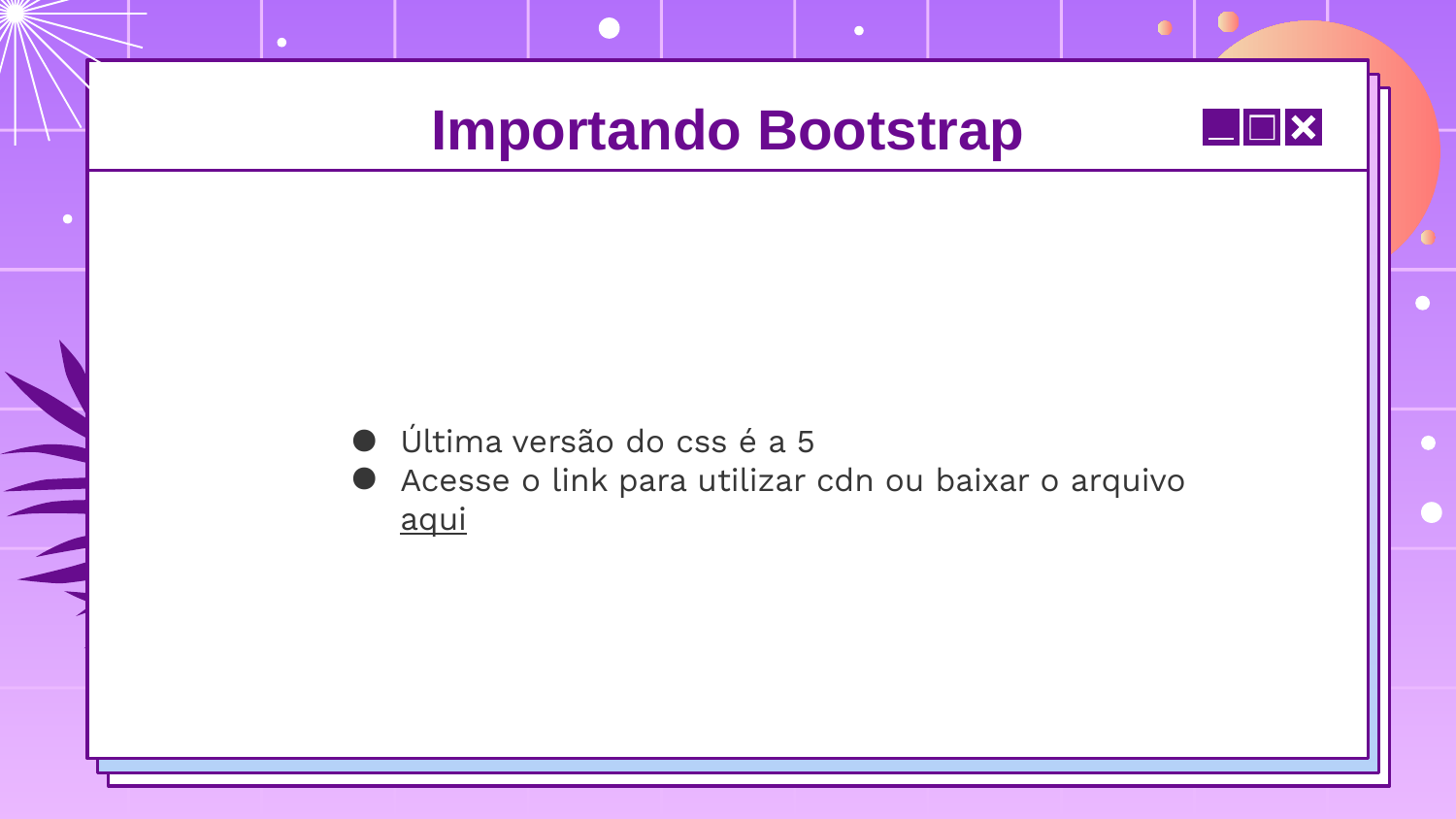

# Importando Bootstrap
Última versão do css é a 5
Acesse o link para utilizar cdn ou baixar o arquivo aqui